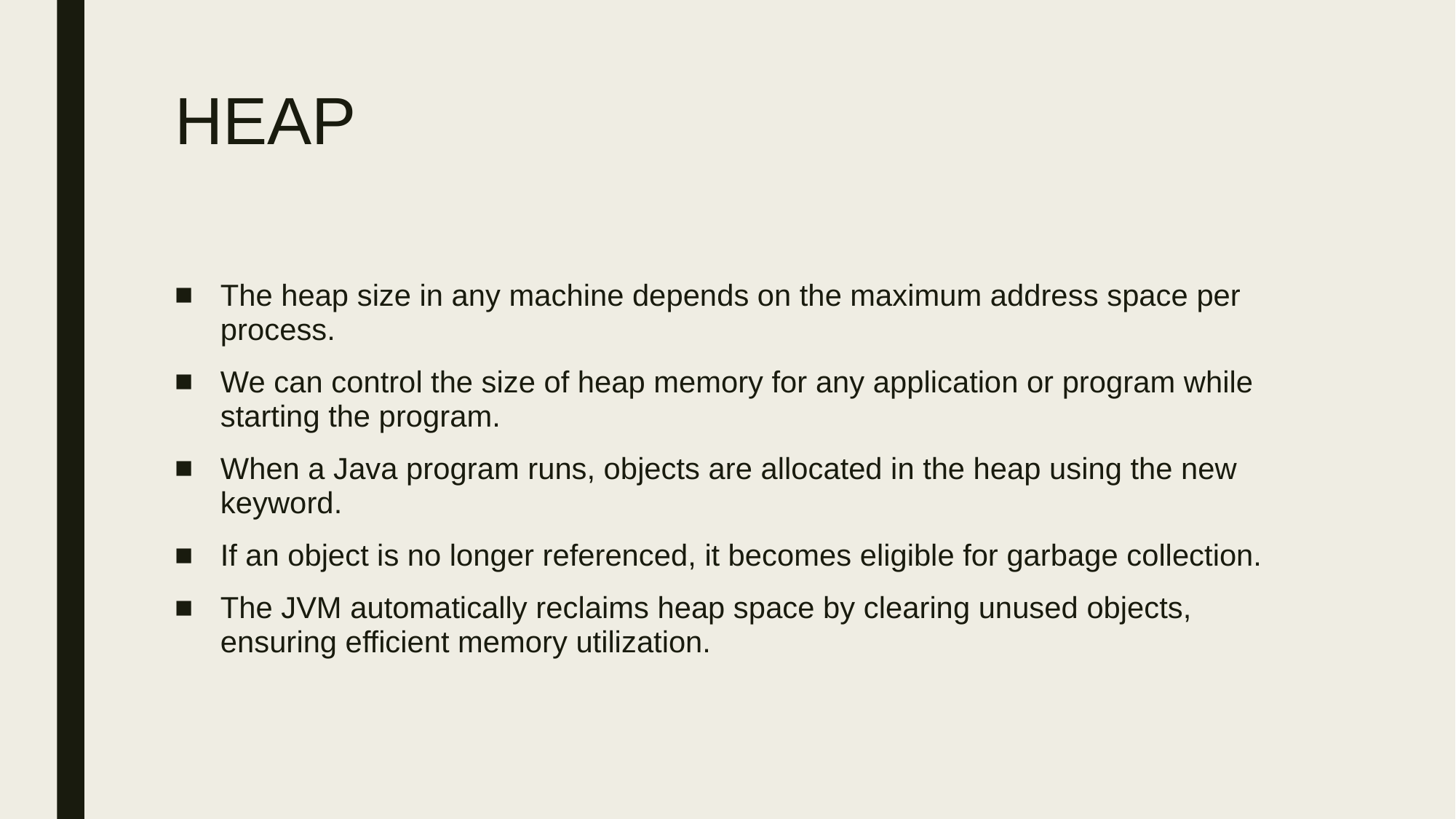

# HEAP
The heap size in any machine depends on the maximum address space per process.
We can control the size of heap memory for any application or program while starting the program.
When a Java program runs, objects are allocated in the heap using the new keyword.
If an object is no longer referenced, it becomes eligible for garbage collection.
The JVM automatically reclaims heap space by clearing unused objects, ensuring efficient memory utilization.